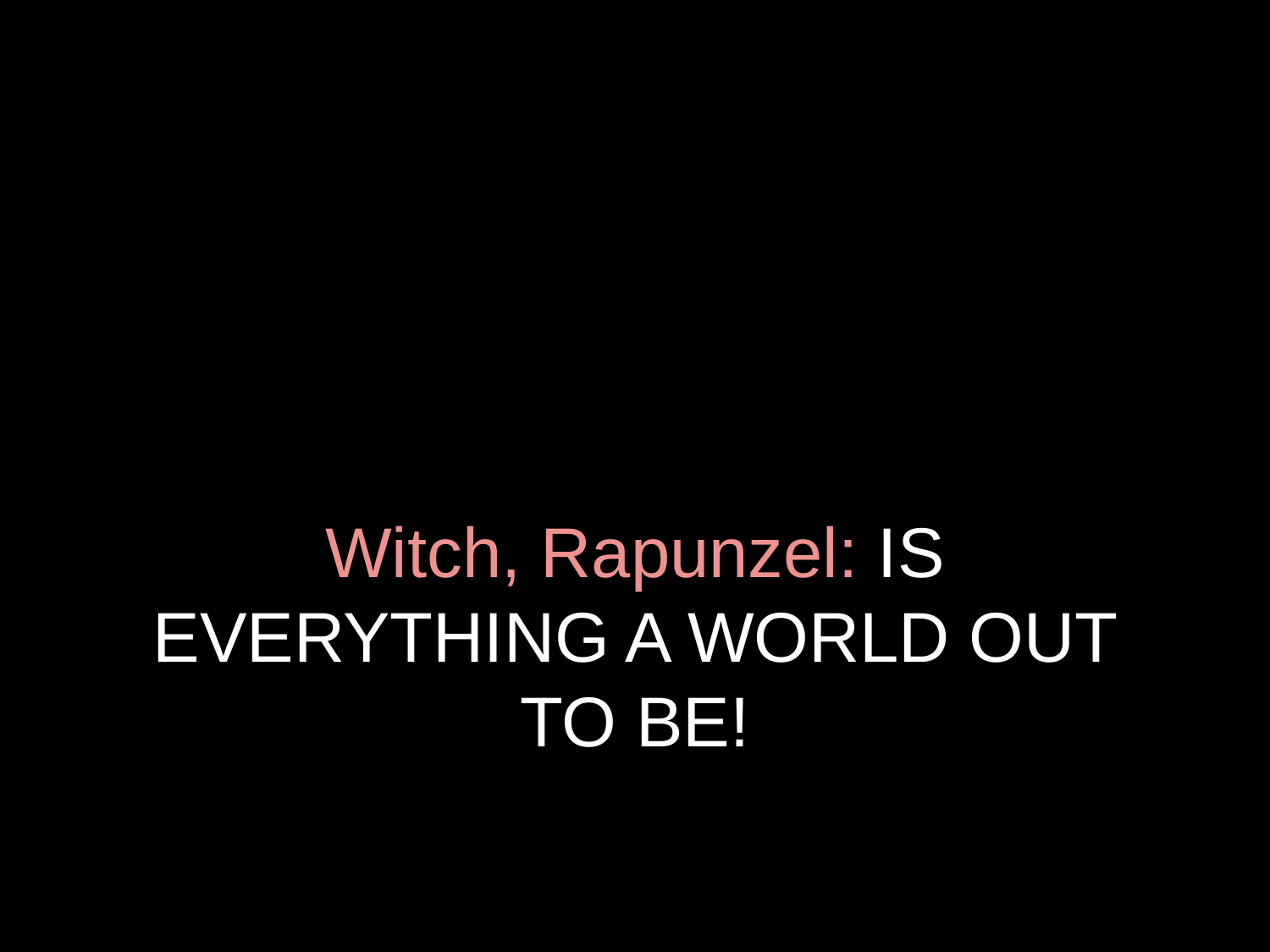

# Witch, Rapunzel: IS EVERYTHING A WORLD OUT TO BE!